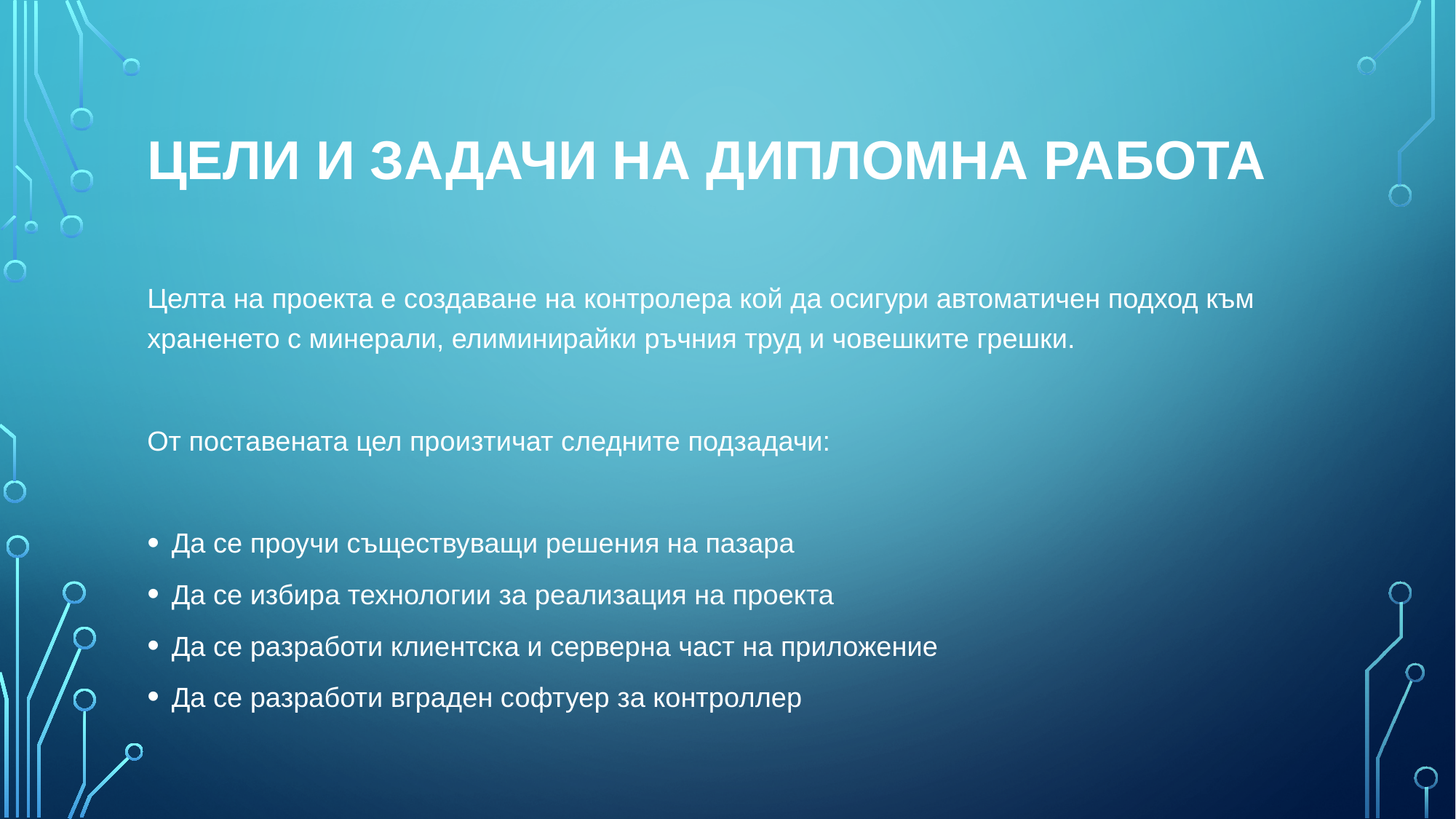

# Цели и задачи на дипломна работа
Целта на проекта е создаване на контролера кой да осигури автоматичен подход към храненето с минерали, елиминирайки ръчния труд и човешките грешки.

От поставената цел произтичат следните подзадачи:

Да се проучи съществуващи решения на пазара
Да се избира технологии за реализация на проекта
Да се разработи клиентска и серверна част на приложение
Да се разработи вграден софтуер за контроллер